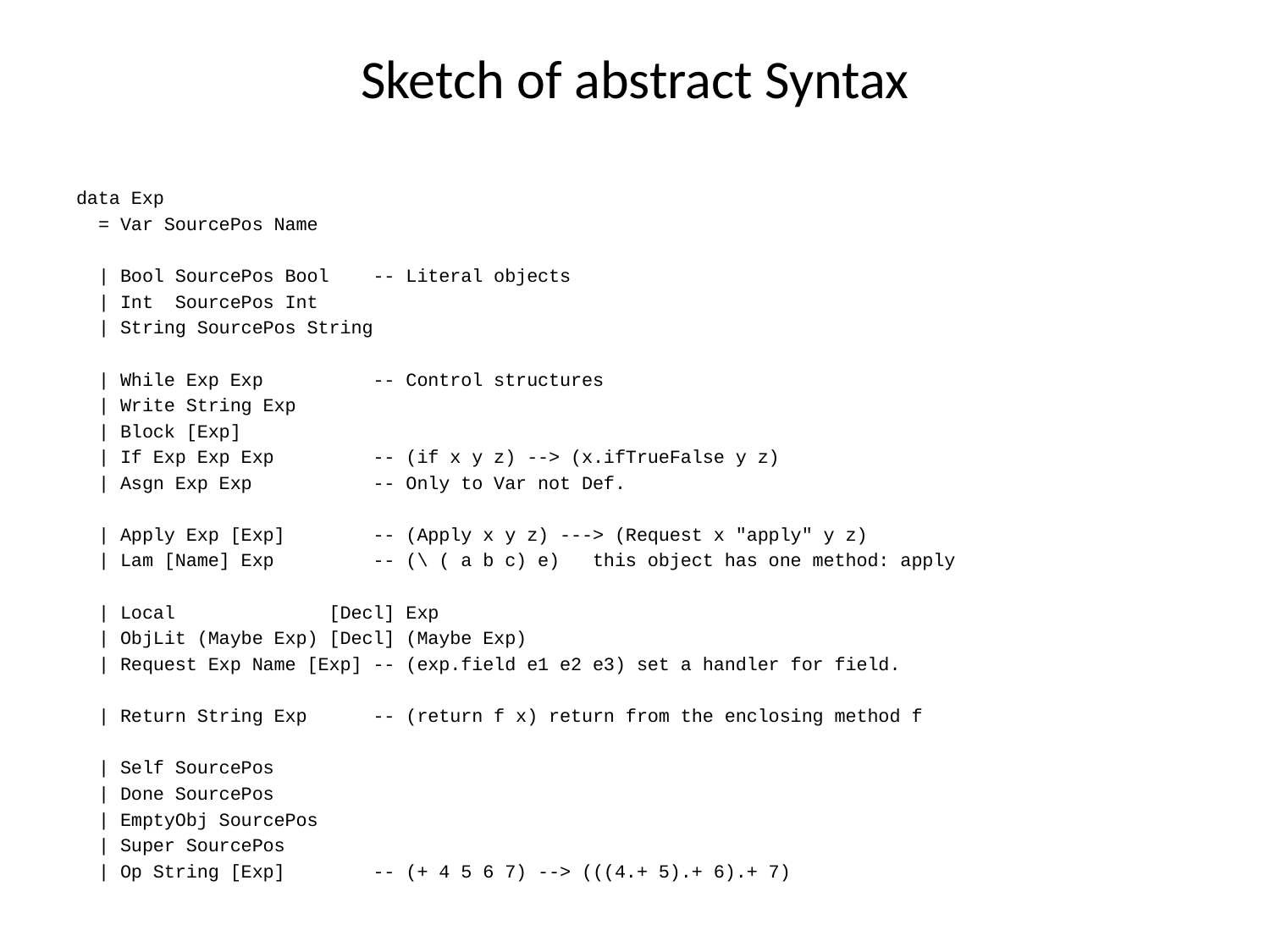

# Sketch of abstract Syntax
data Exp
  = Var SourcePos Name

  | Bool SourcePos Bool    -- Literal objects
  | Int  SourcePos Int
  | String SourcePos String

  | While Exp Exp          -- Control structures
  | Write String Exp
  | Block [Exp]
  | If Exp Exp Exp         -- (if x y z) --> (x.ifTrueFalse y z)
  | Asgn Exp Exp           -- Only to Var not Def.

  | Apply Exp [Exp]        -- (Apply x y z) ---> (Request x "apply" y z)
  | Lam [Name] Exp         -- (\ ( a b c) e)   this object has one method: apply

  | Local              [Decl] Exp
  | ObjLit (Maybe Exp) [Decl] (Maybe Exp)
  | Request Exp Name [Exp] -- (exp.field e1 e2 e3) set a handler for field.

  | Return String Exp      -- (return f x) return from the enclosing method f

  | Self SourcePos
  | Done SourcePos
  | EmptyObj SourcePos
  | Super SourcePos
  | Op String [Exp]        -- (+ 4 5 6 7) --> (((4.+ 5).+ 6).+ 7)